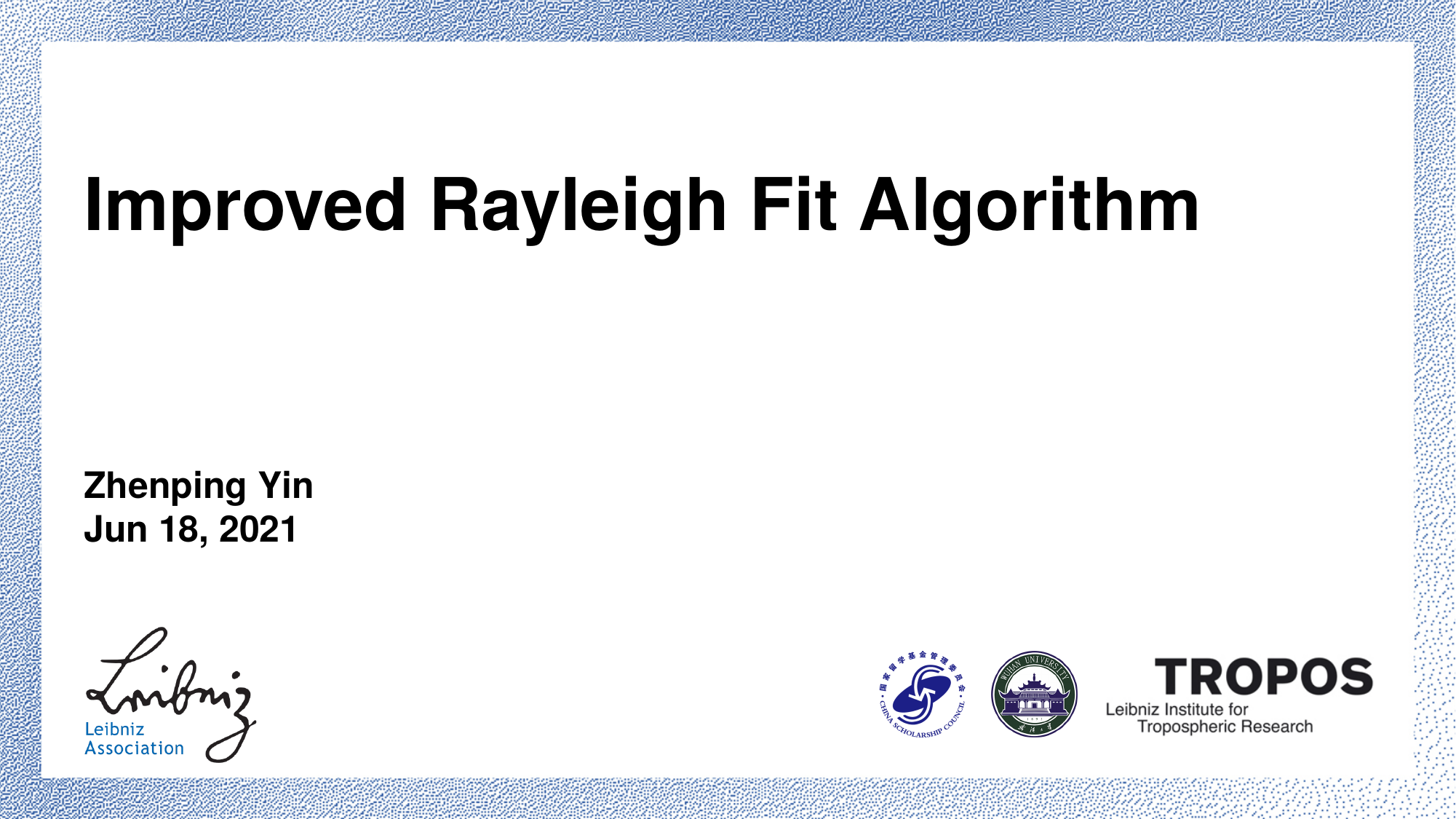

# Improved Rayleigh Fit Algorithm
Zhenping Yin
Jun 18, 2021